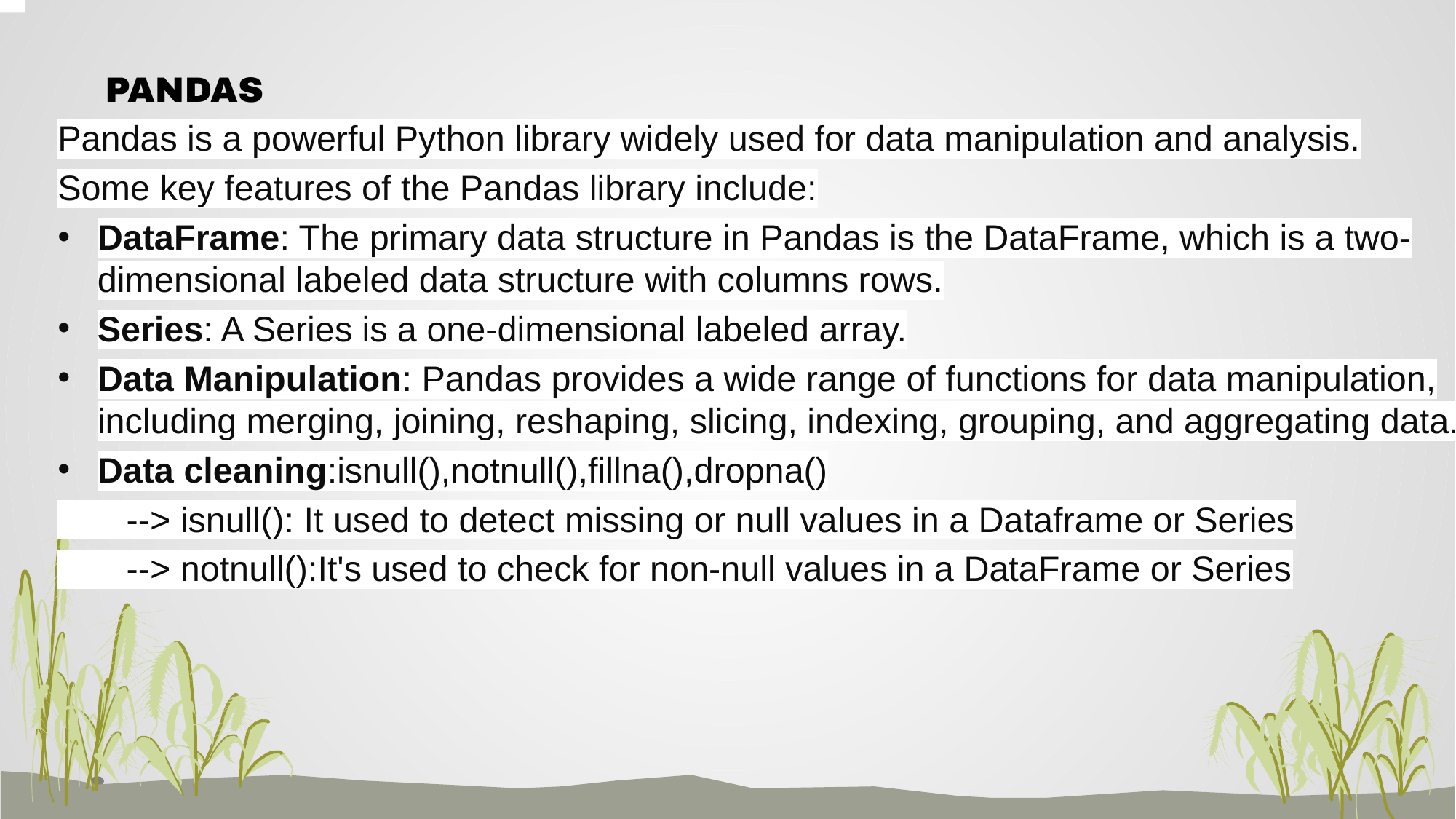

PANDAS
Pandas is a powerful Python library widely used for data manipulation and analysis.
Some key features of the Pandas library include:
DataFrame: The primary data structure in Pandas is the DataFrame, which is a two-dimensional labeled data structure with columns rows.
Series: A Series is a one-dimensional labeled array.
Data Manipulation: Pandas provides a wide range of functions for data manipulation, including merging, joining, reshaping, slicing, indexing, grouping, and aggregating data.
Data cleaning:isnull(),notnull(),fillna(),dropna()
       --> isnull(): It used to detect missing or null values in a Dataframe or Series
       --> notnull():It's used to check for non-null values in a DataFrame or Series